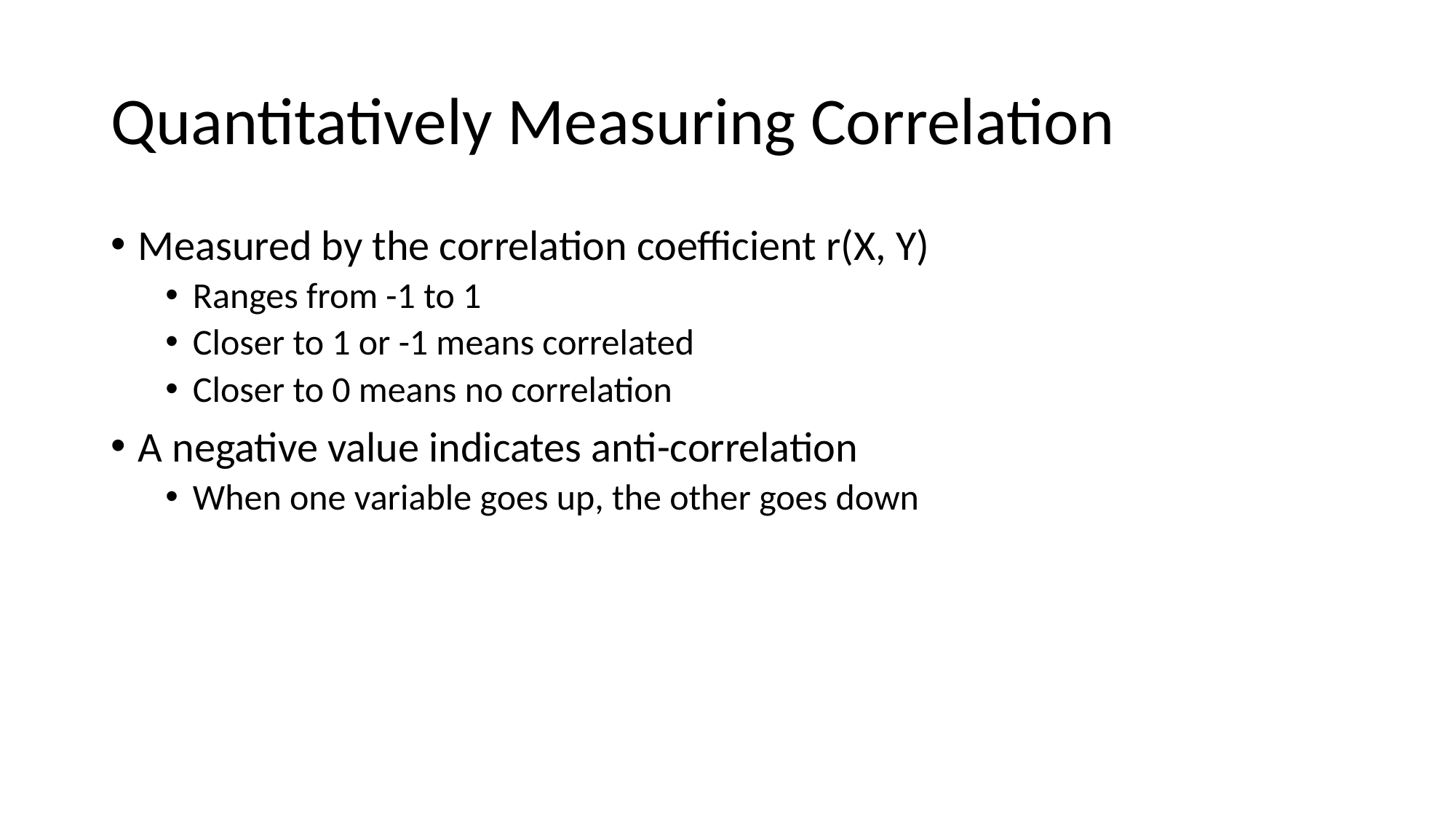

# Quantitatively Measuring Correlation
Measured by the correlation coefficient r(X, Y)
Ranges from -1 to 1
Closer to 1 or -1 means correlated
Closer to 0 means no correlation
A negative value indicates anti-correlation
When one variable goes up, the other goes down